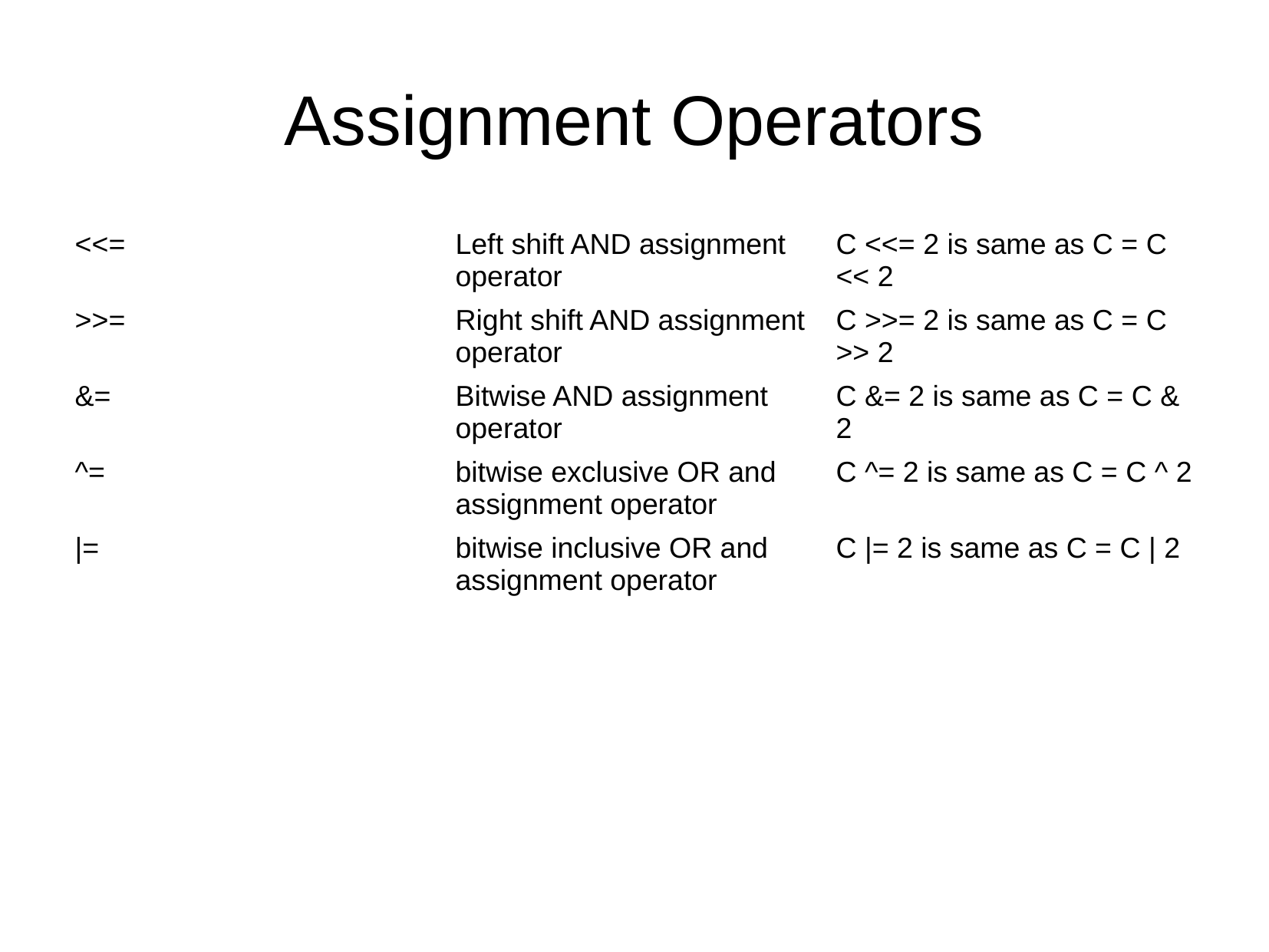

Assignment Operators
| <<= | Left shift AND assignment operator | C <<= 2 is same as C = C << 2 |
| --- | --- | --- |
| >>= | Right shift AND assignment operator | C >>= 2 is same as C = C >> 2 |
| &= | Bitwise AND assignment operator | C &= 2 is same as C = C & 2 |
| ^= | bitwise exclusive OR and assignment operator | C ^= 2 is same as C = C ^ 2 |
| |= | bitwise inclusive OR and assignment operator | C |= 2 is same as C = C | 2 |